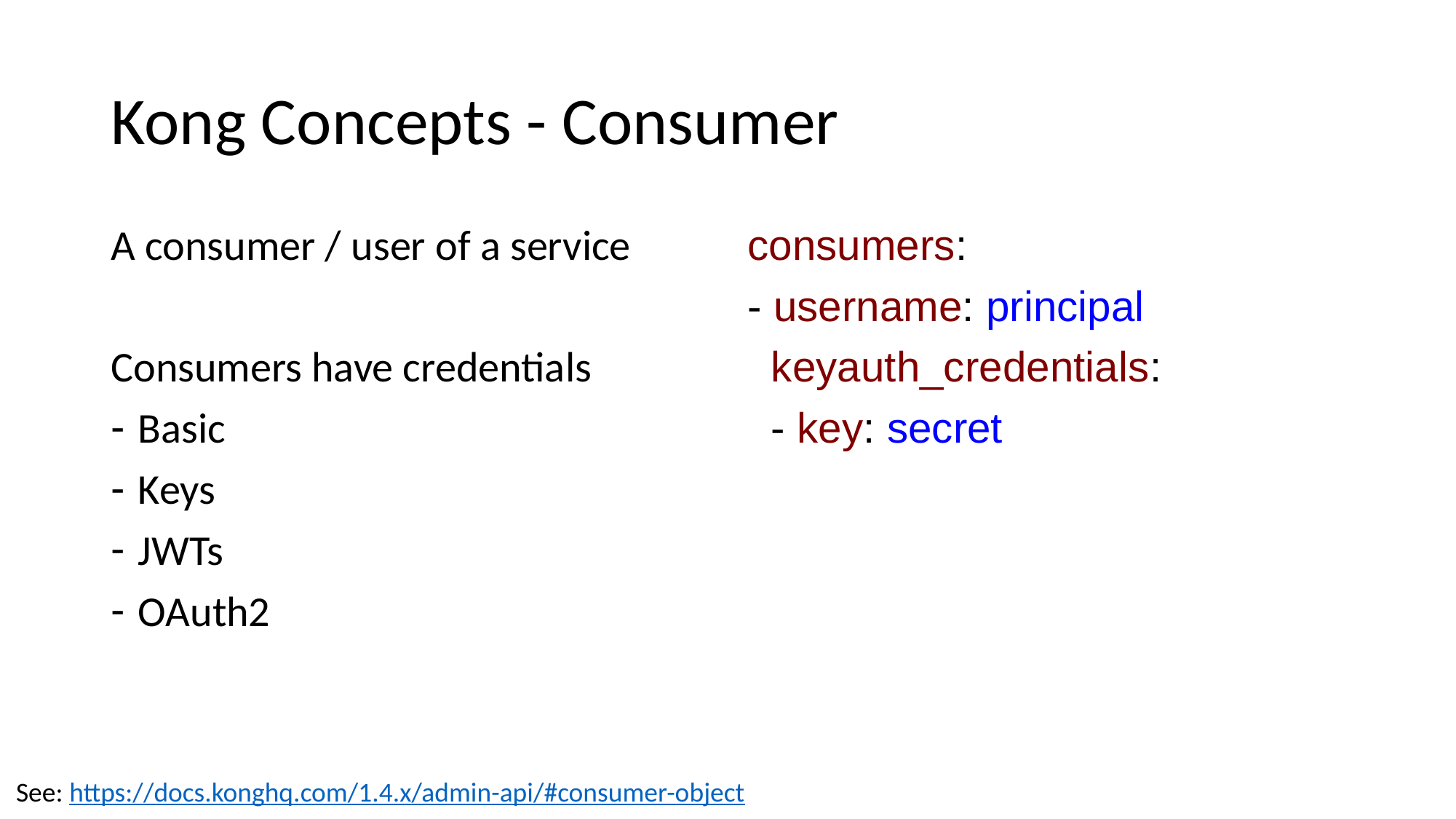

# Kong Concepts - Consumer
A consumer / user of a service

Consumers have credentials
Basic
Keys
JWTs
OAuth2
consumers:
- username: principal
  keyauth_credentials:
  - key: secret

See: https://docs.konghq.com/1.4.x/admin-api/#consumer-object